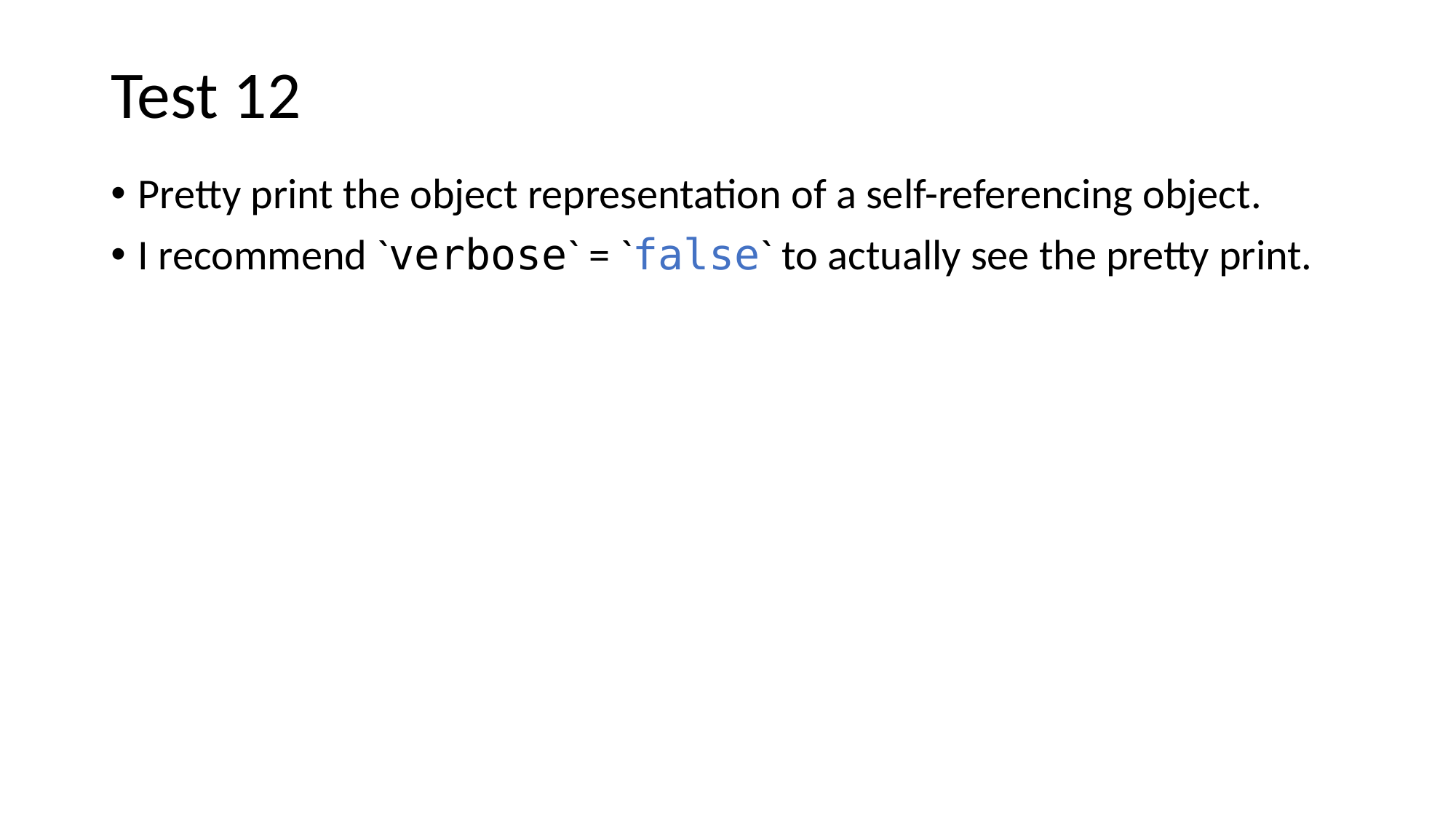

# Test 12
Pretty print the object representation of a self-referencing object.
I recommend `verbose` = `false` to actually see the pretty print.